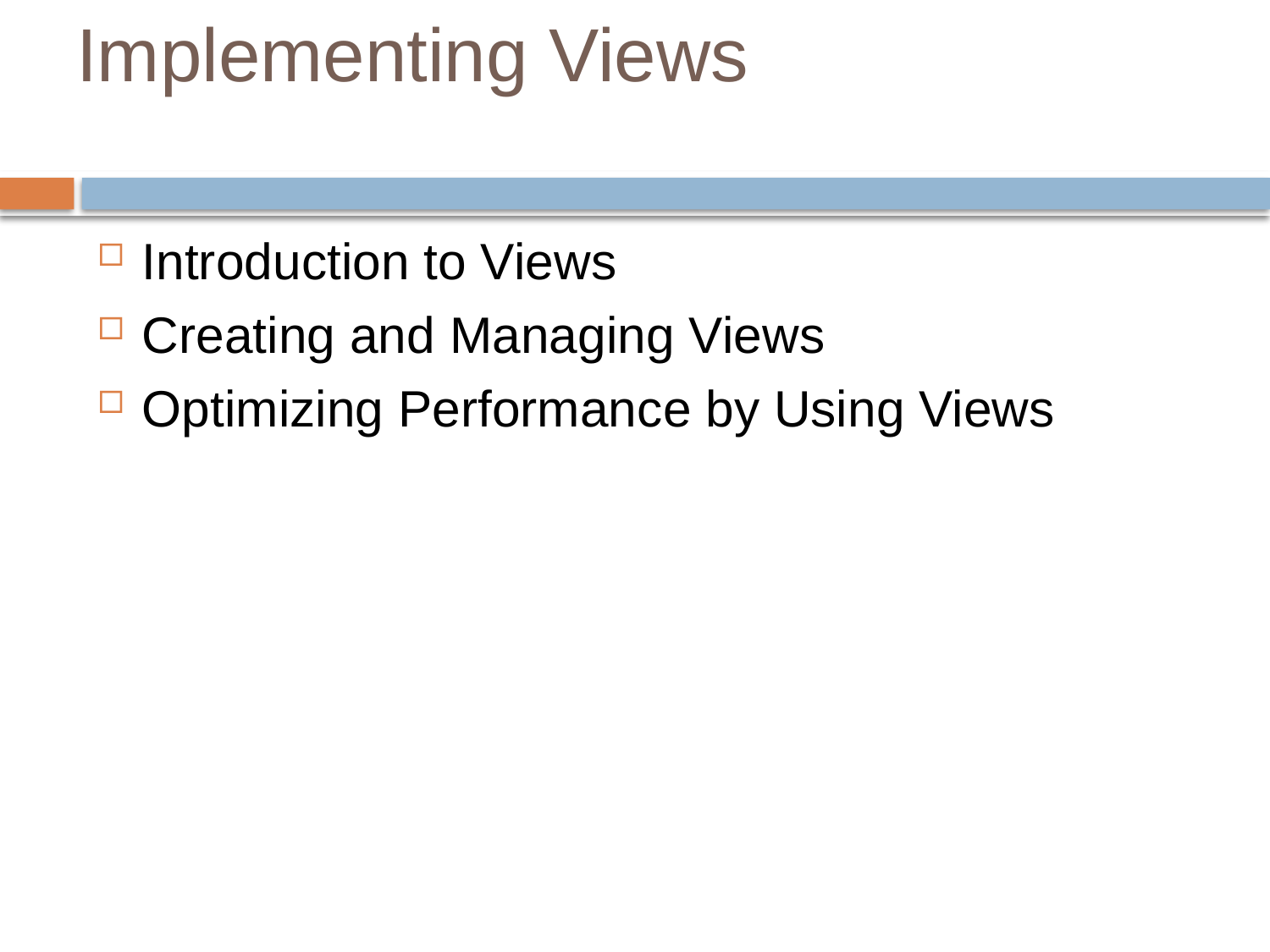

# Implementing Views
Introduction to Views
Creating and Managing Views
Optimizing Performance by Using Views